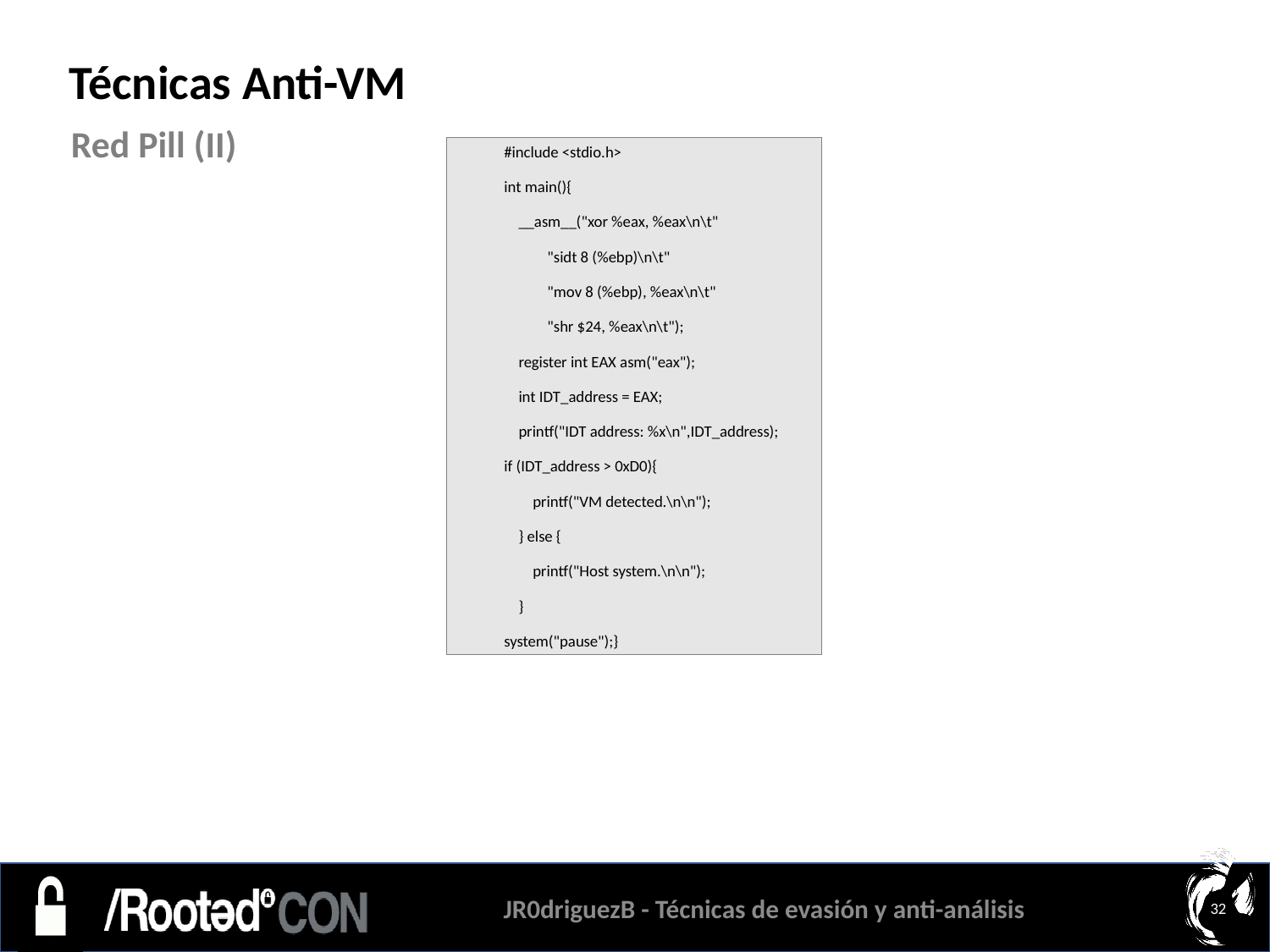

Técnicas Anti-VM
Red Pill (II)
#include <stdio.h>
int main(){
    __asm__("xor %eax, %eax\n\t"
            "sidt 8 (%ebp)\n\t"
            "mov 8 (%ebp), %eax\n\t"
            "shr $24, %eax\n\t");
    register int EAX asm("eax");
    int IDT_address = EAX;
    printf("IDT address: %x\n",IDT_address);
if (IDT_address > 0xD0){
        printf("VM detected.\n\n");
    } else {
        printf("Host system.\n\n");
    }
system("pause");}
JR0driguezB - Técnicas de evasión y anti-análisis
32